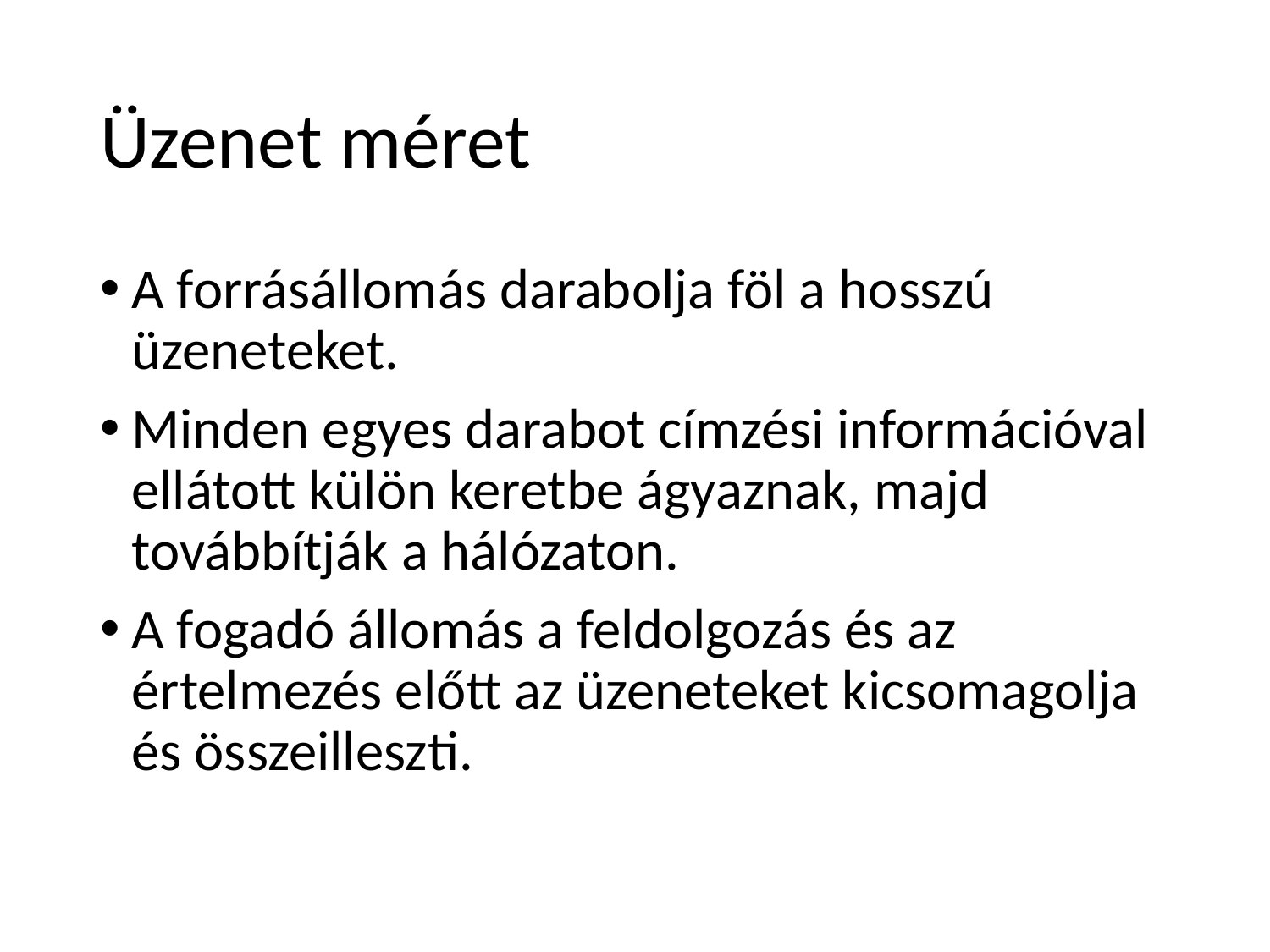

# Üzenet méret
A forrásállomás darabolja föl a hosszú üzeneteket.
Minden egyes darabot címzési információval ellátott külön keretbe ágyaznak, majd továbbítják a hálózaton.
A fogadó állomás a feldolgozás és az értelmezés előtt az üzeneteket kicsomagolja és összeilleszti.